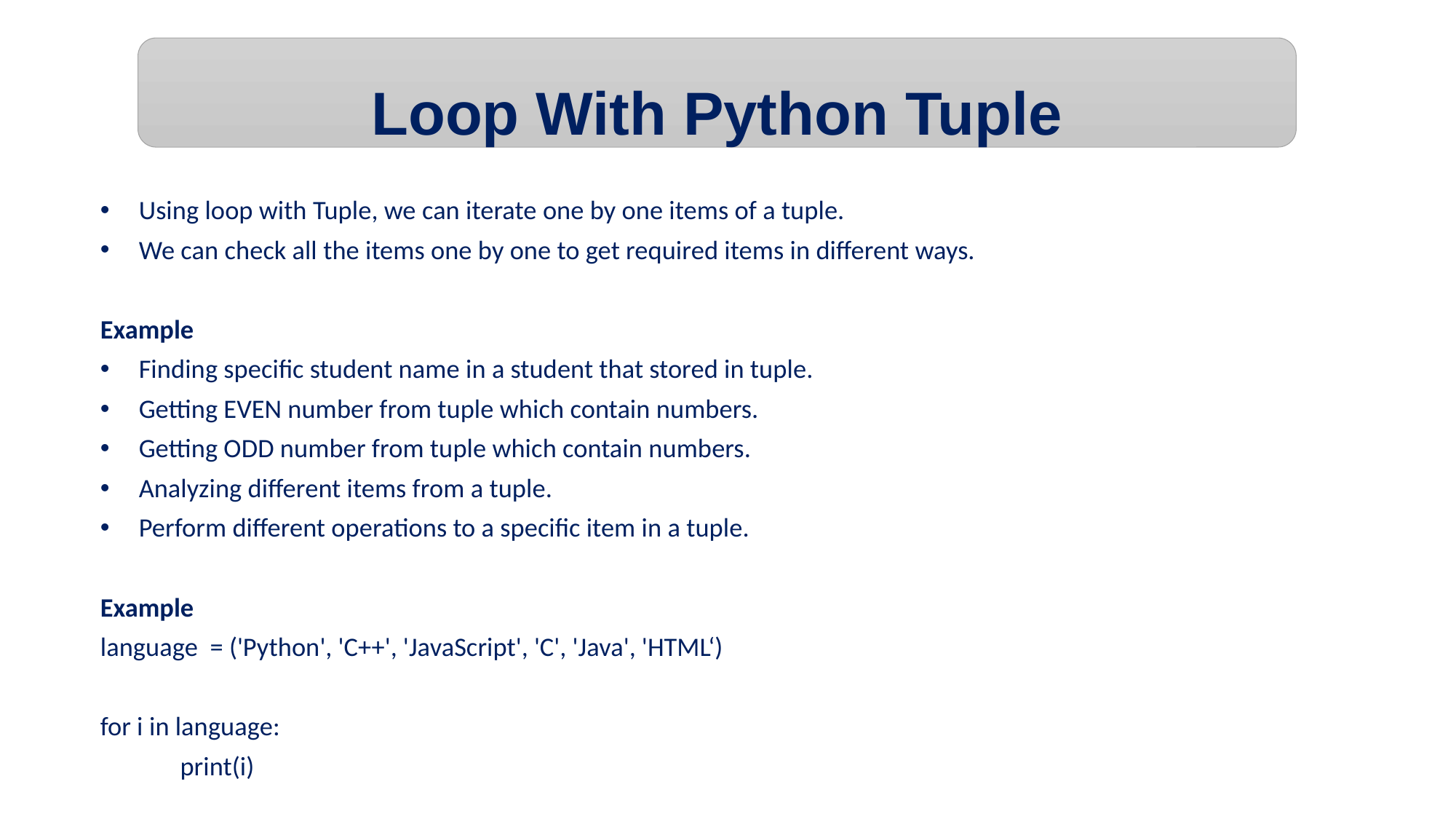

Loop With Python Tuple
Using loop with Tuple, we can iterate one by one items of a tuple.
We can check all the items one by one to get required items in different ways.

Example
Finding specific student name in a student that stored in tuple.
Getting EVEN number from tuple which contain numbers.
Getting ODD number from tuple which contain numbers.
Analyzing different items from a tuple.
Perform different operations to a specific item in a tuple.

Example
language  = ('Python', 'C++', 'JavaScript', 'C', 'Java', 'HTML‘)

for i in language:
	print(i)